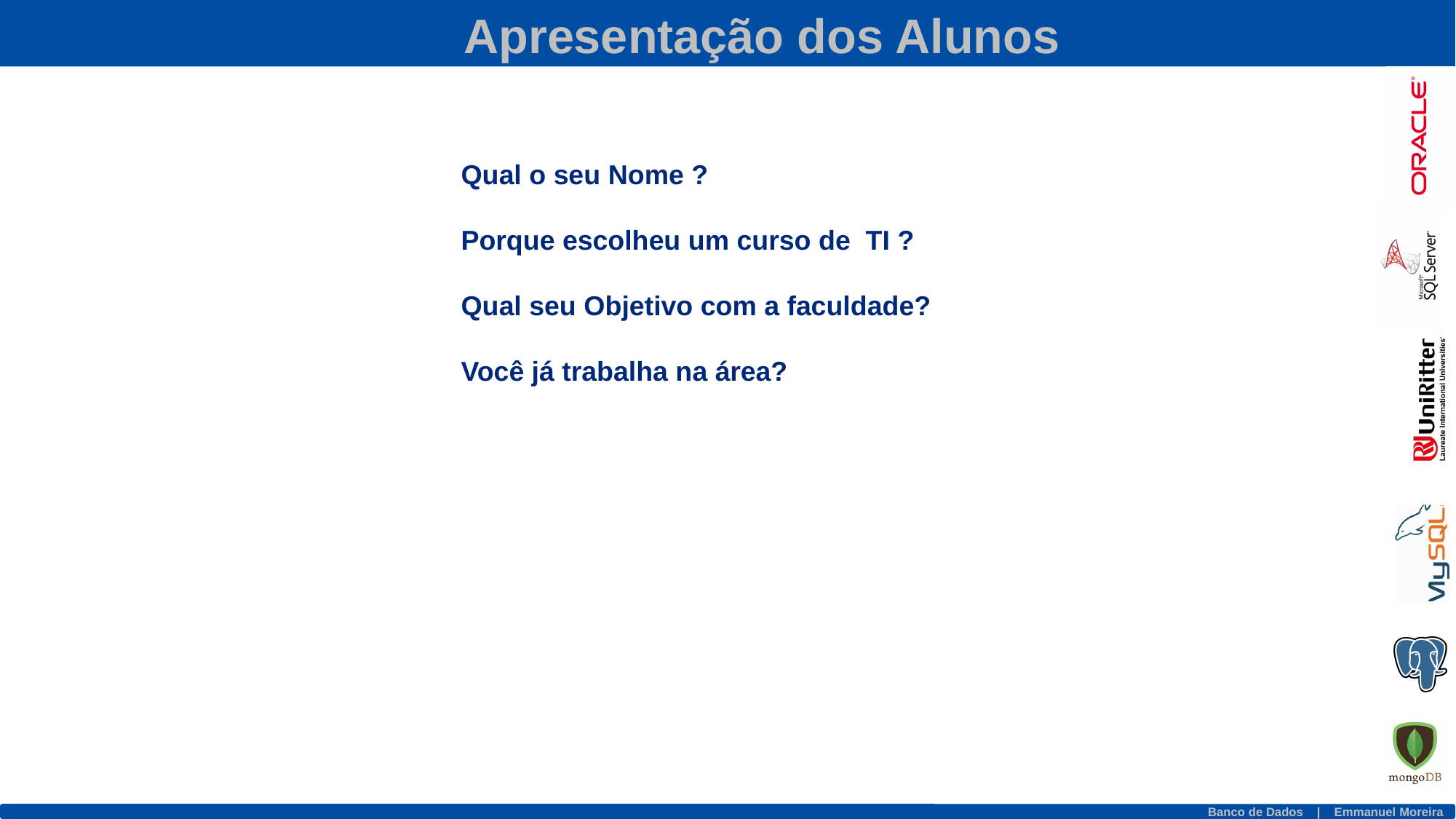

Apresentação dos Alunos
Qual o seu Nome ?

Porque escolheu um curso de  TI ?

Qual seu Objetivo com a faculdade?

Você já trabalha na área?